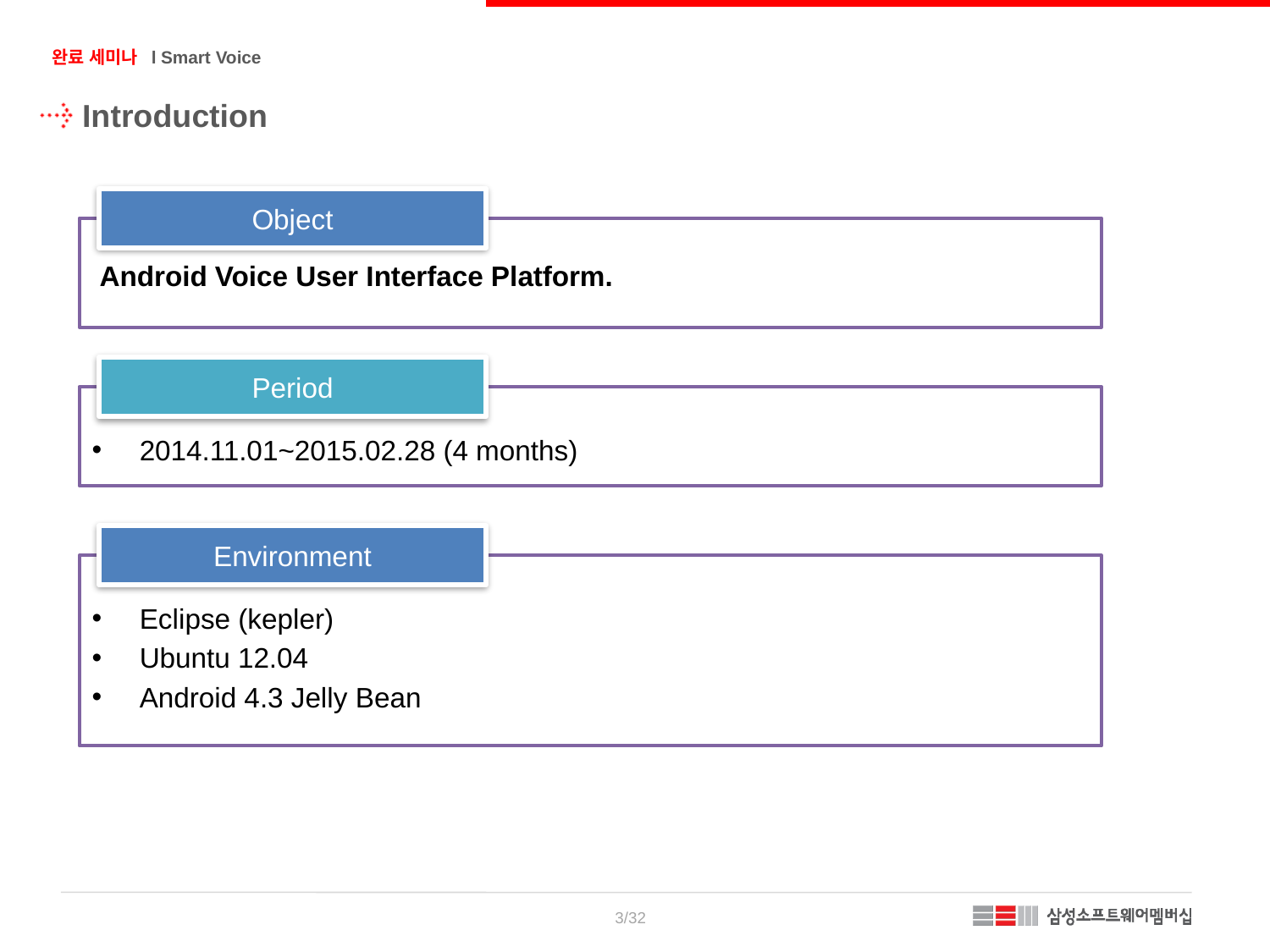

Introduction
Object

 Android Voice User Interface Platform.
Period

2014.11.01~2015.02.28 (4 months)
Environment

Eclipse (kepler)
Ubuntu 12.04
Android 4.3 Jelly Bean